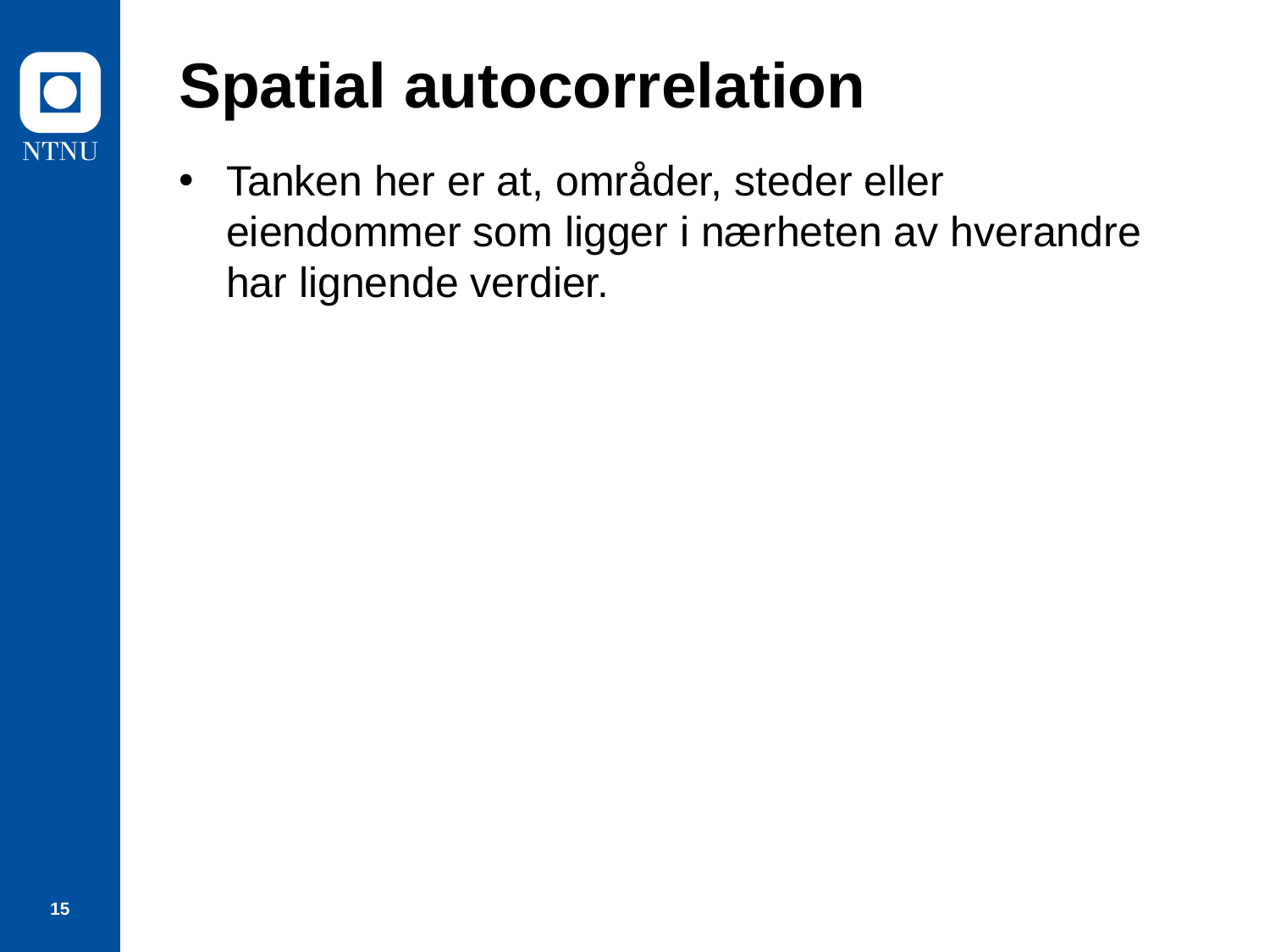

# Spatial autocorrelation
Tanken her er at, områder, steder eller eiendommer som ligger i nærheten av hverandre har lignende verdier.